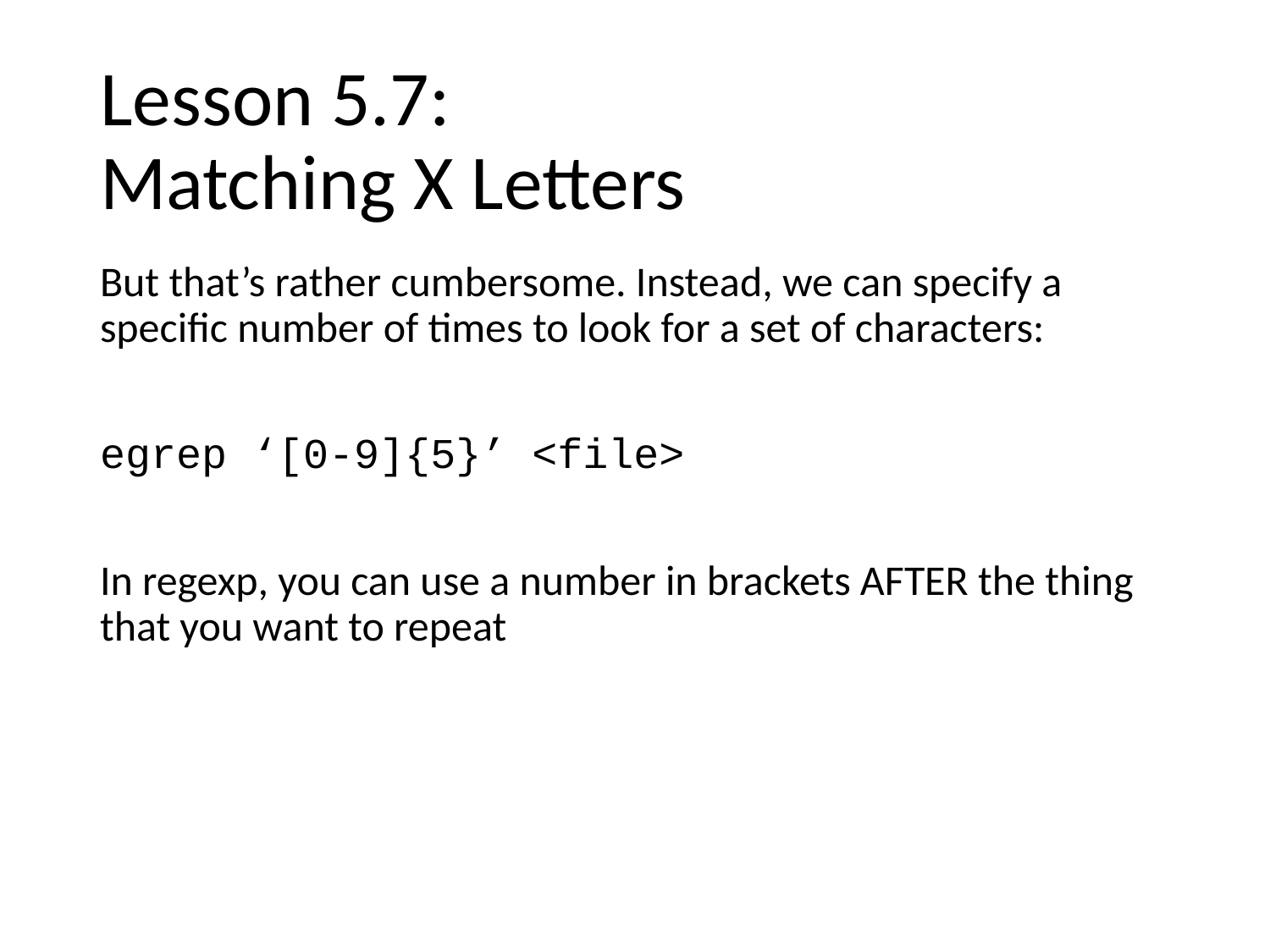

# Lesson 5.7: Matching X Letters
But that’s rather cumbersome. Instead, we can specify a specific number of times to look for a set of characters:

egrep ‘[0-9]{5}’ <file>

In regexp, you can use a number in brackets AFTER the thing that you want to repeat